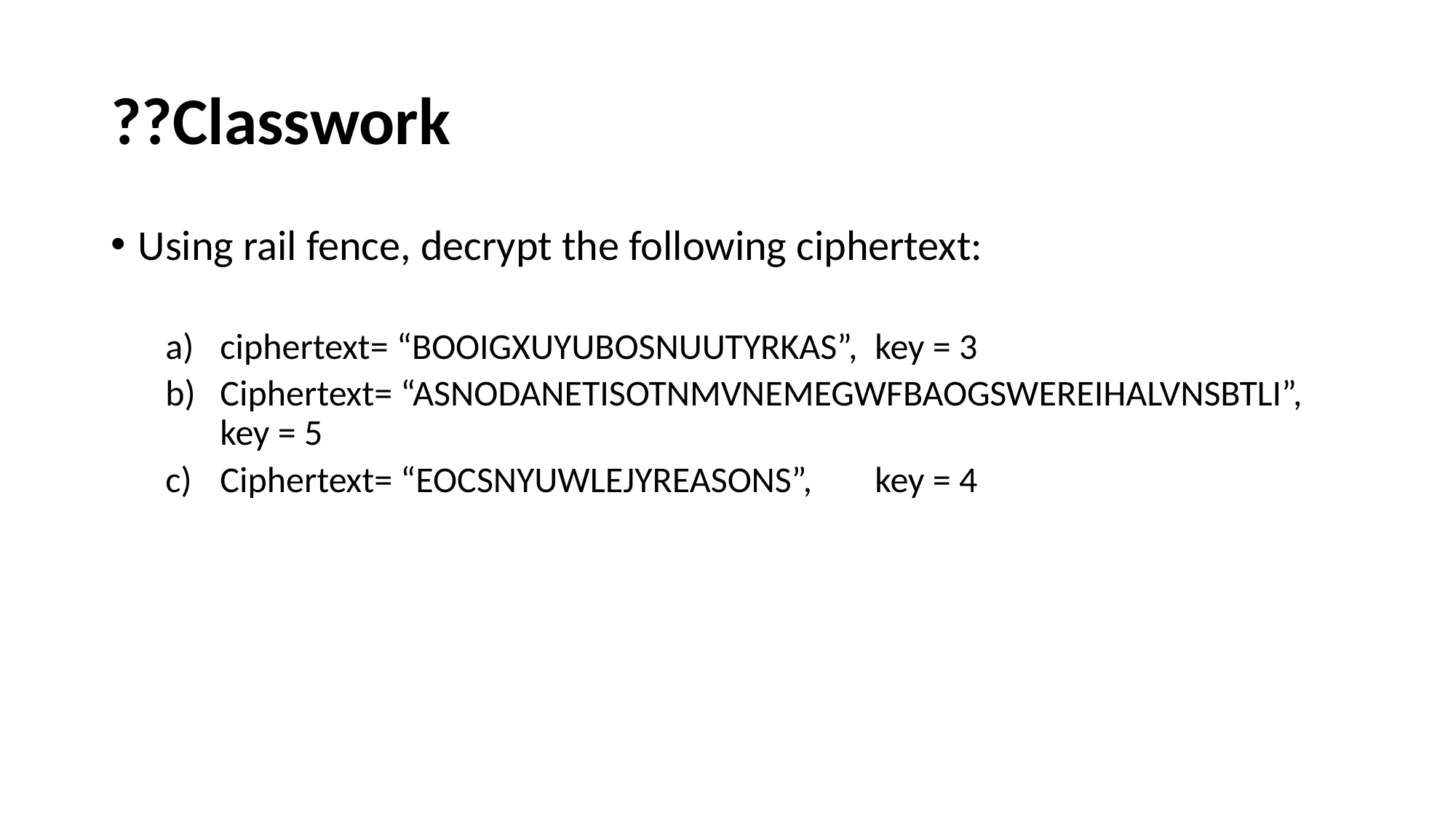

# ??Classwork
Using rail fence, decrypt the following ciphertext:
ciphertext= “BOOIGXUYUBOSNUUTYRKAS”, 	key = 3
Ciphertext= “ASNODANETISOTNMVNEMEGWFBAOGSWEREIHALVNSBTLI”, 	key = 5
Ciphertext= “EOCSNYUWLEJYREASONS”, 	key = 4